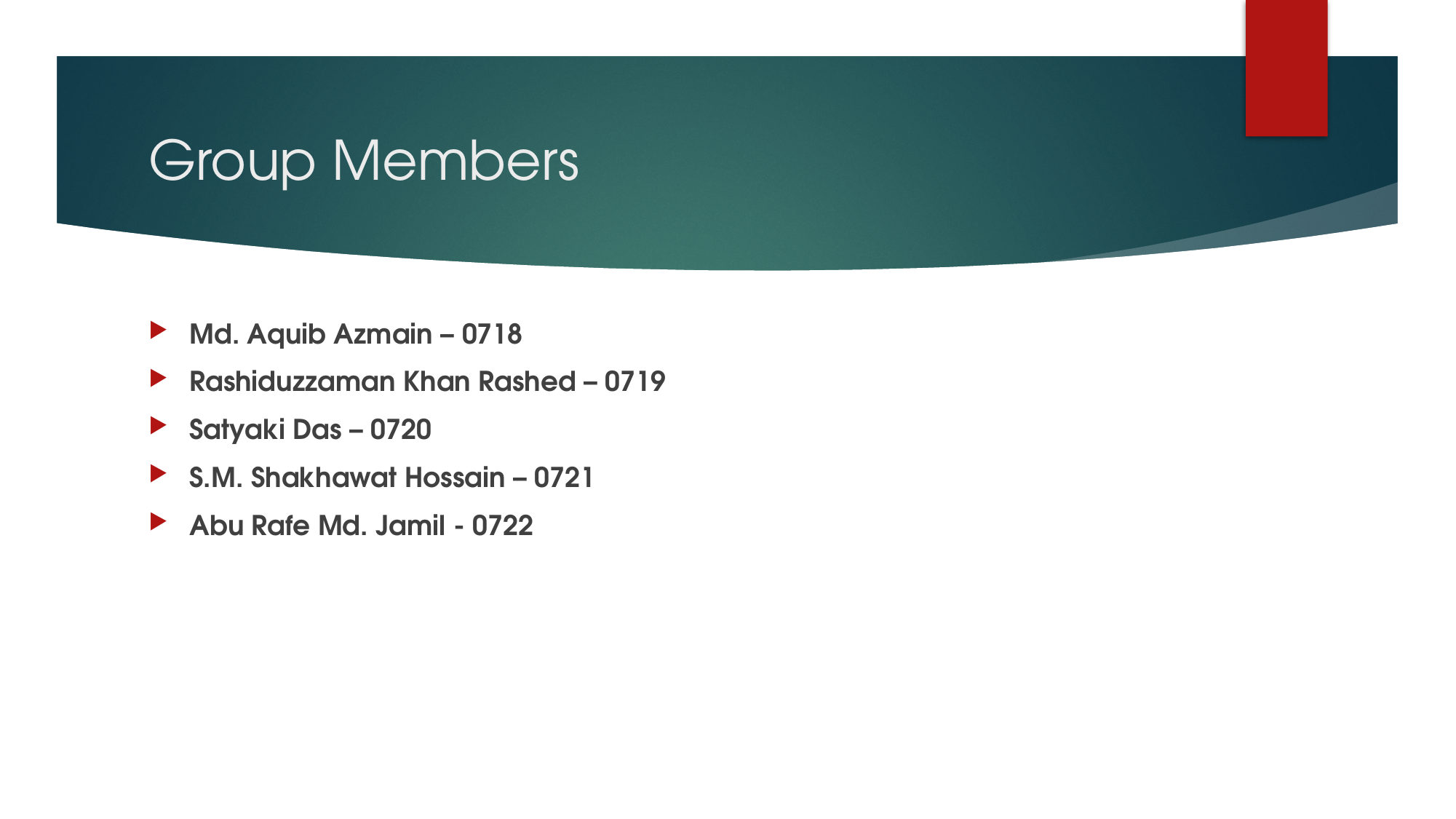

# Group Members
Md. Aquib Azmain – 0718
Rashiduzzaman Khan Rashed – 0719
Satyaki Das – 0720
S.M. Shakhawat Hossain – 0721
Abu Rafe Md. Jamil - 0722